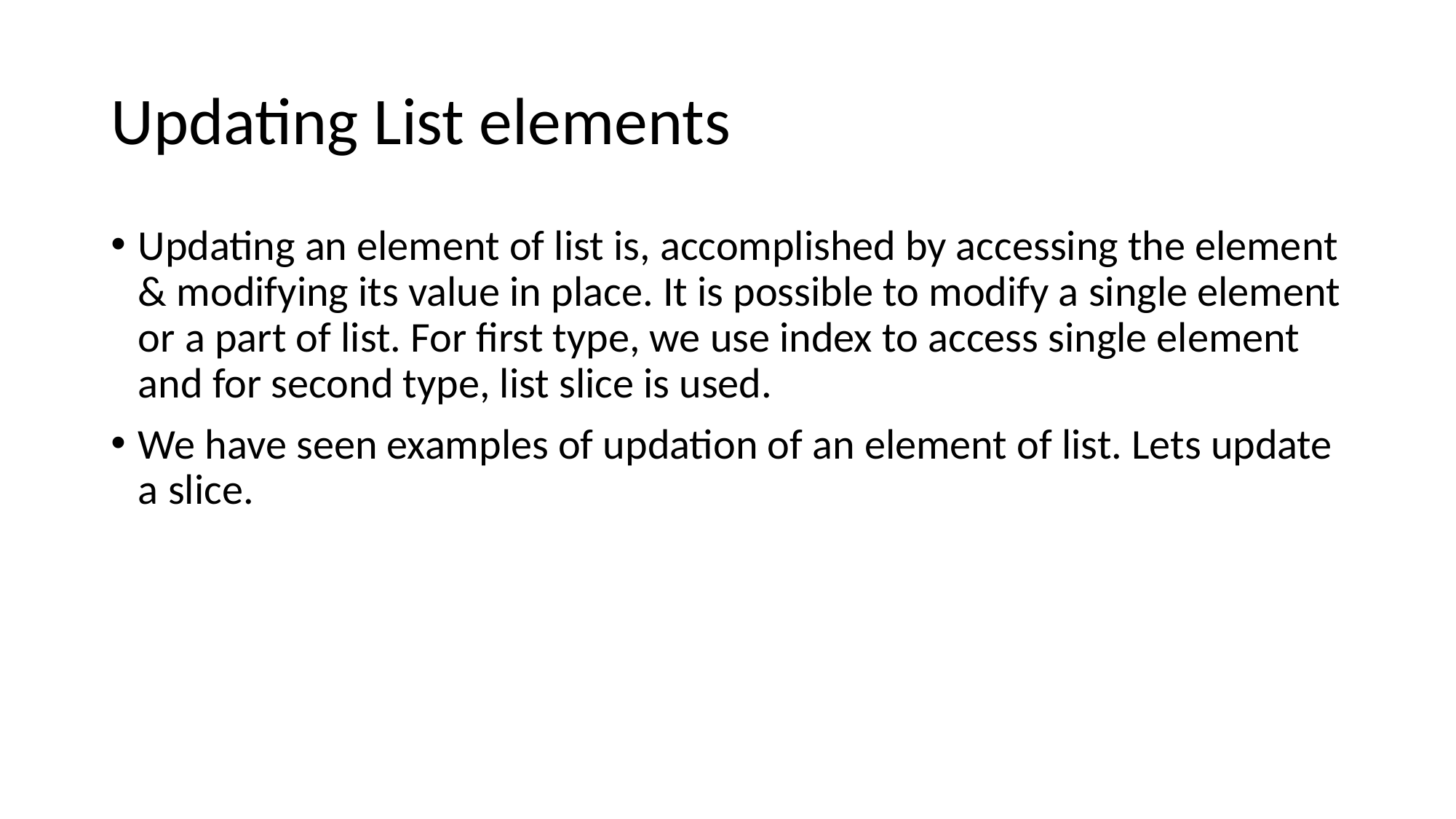

# Updating List elements
Updating an element of list is, accomplished by accessing the element & modifying its value in place. It is possible to modify a single element or a part of list. For first type, we use index to access single element and for second type, list slice is used.
We have seen examples of updation of an element of list. Lets update a slice.